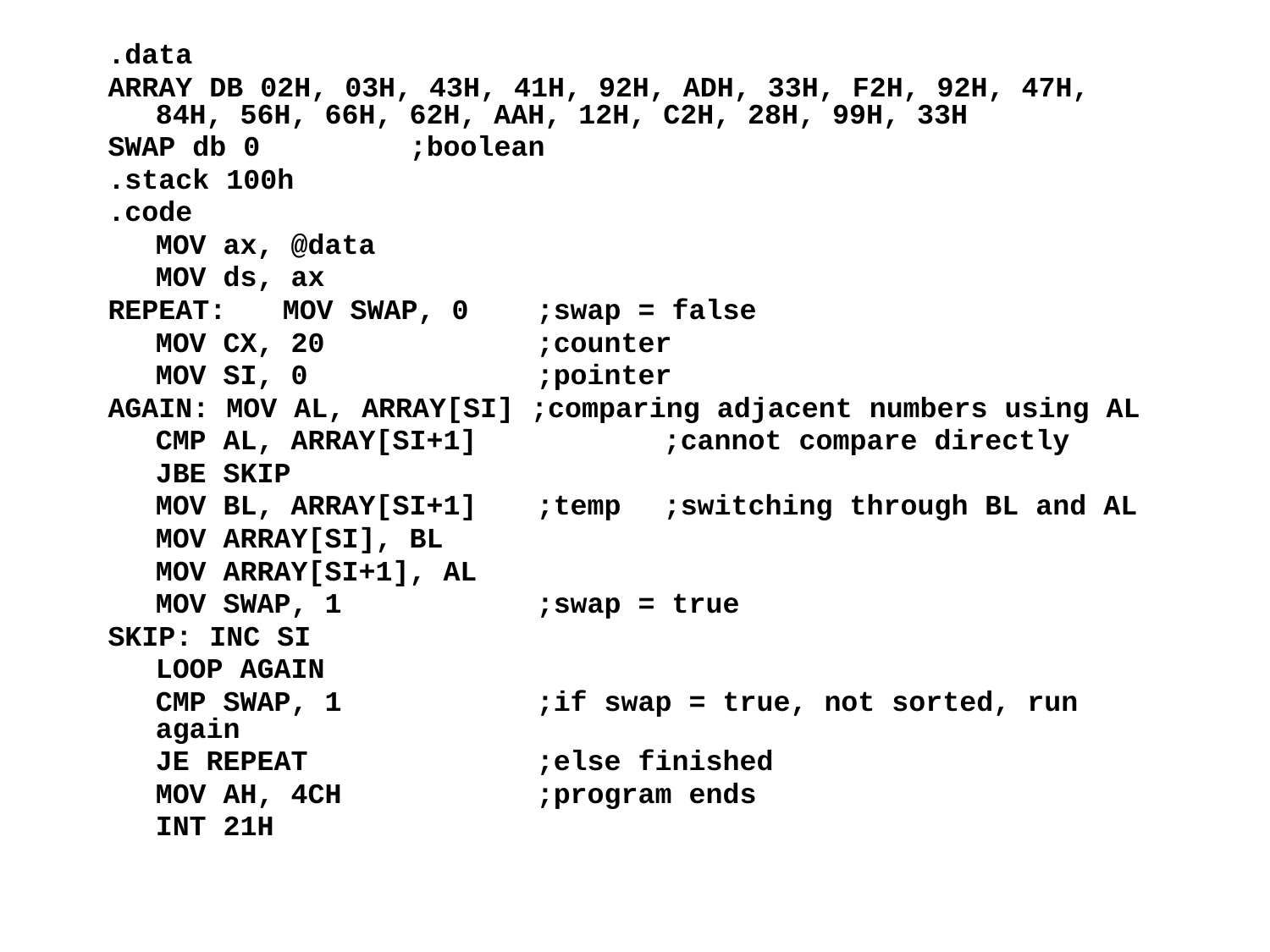

.data
ARRAY DB 02H, 03H, 43H, 41H, 92H, ADH, 33H, F2H, 92H, 47H, 84H, 56H, 66H, 62H, AAH, 12H, C2H, 28H, 99H, 33H
SWAP db 0		;boolean
.stack 100h
.code
	MOV ax, @data
	MOV ds, ax
REPEAT:	MOV SWAP, 0	;swap = false
	MOV CX, 20		;counter
	MOV SI, 0		;pointer
AGAIN: MOV AL, ARRAY[SI] ;comparing adjacent numbers using AL
	CMP AL, ARRAY[SI+1]		;cannot compare directly
	JBE SKIP
	MOV BL, ARRAY[SI+1]	;temp	;switching through BL and AL
	MOV ARRAY[SI], BL
	MOV ARRAY[SI+1], AL
	MOV SWAP, 1		;swap = true
SKIP: INC SI
	LOOP AGAIN
	CMP SWAP, 1		;if swap = true, not sorted, run again
	JE REPEAT		;else finished
	MOV AH, 4CH		;program ends
	INT 21H